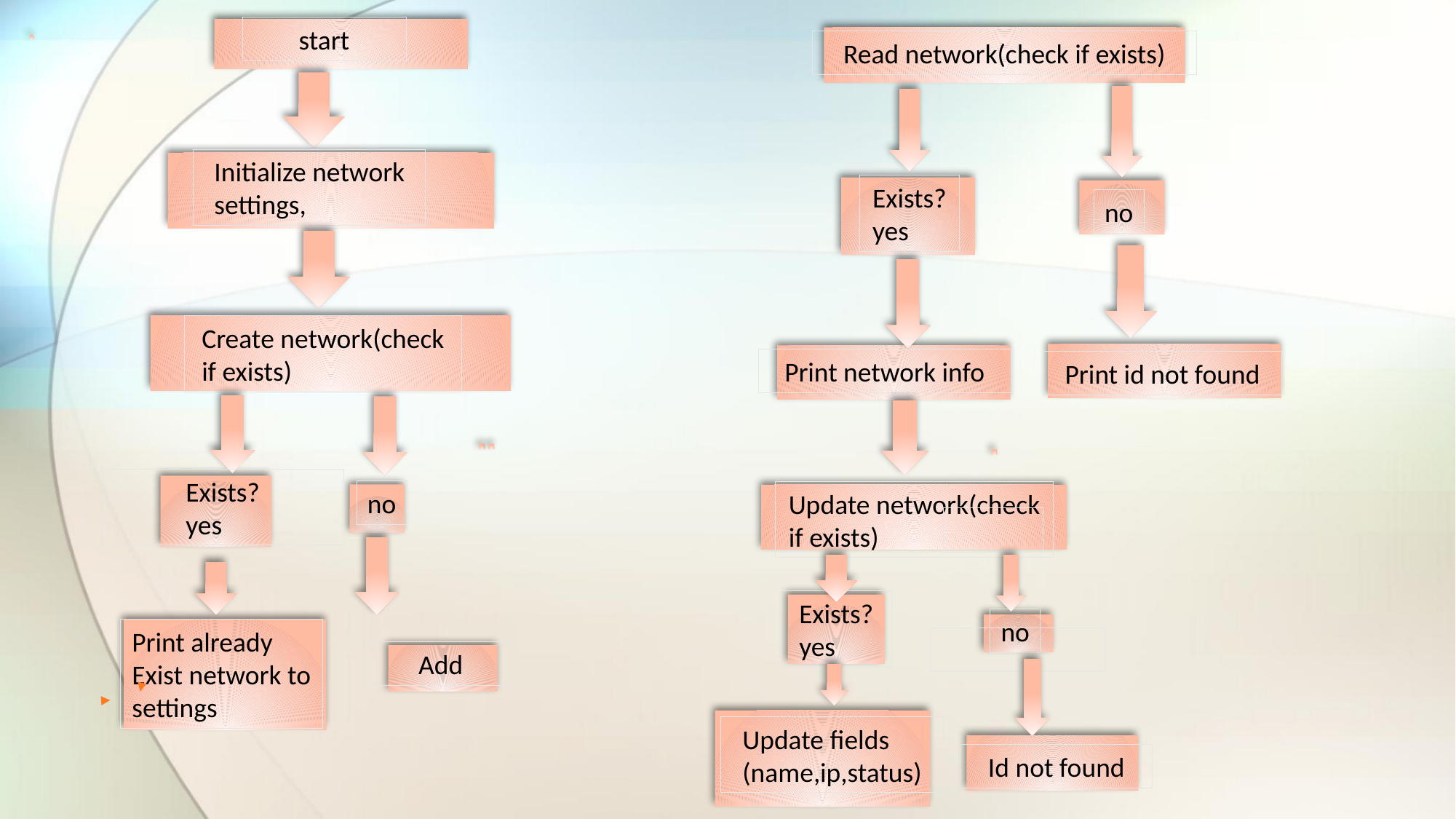

start

Read network(check if exists)

Initialize network settings,

Exists?
yes

no

Create network(check if exists)

Print network info
Print id not found

Exists?
yes

no
Update network(check if exists)

Exists?
yes

no

Print already
Exist network to settings

Add

Update fields
(name,ip,status)

Id not found